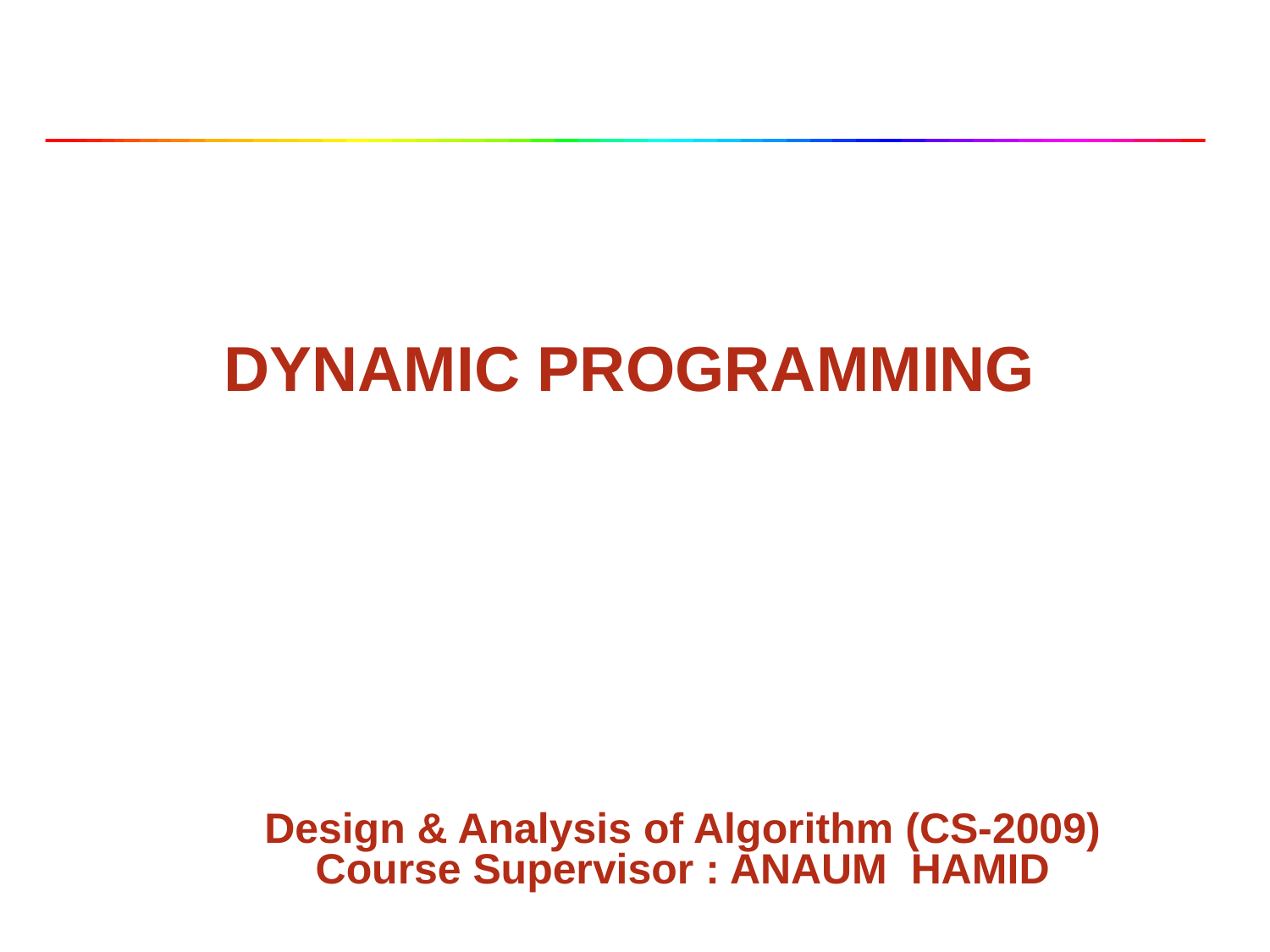

# DYNAMIC PROGRAMMING
Design & Analysis of Algorithm (CS-2009)
Course Supervisor : ANAUM  HAMID